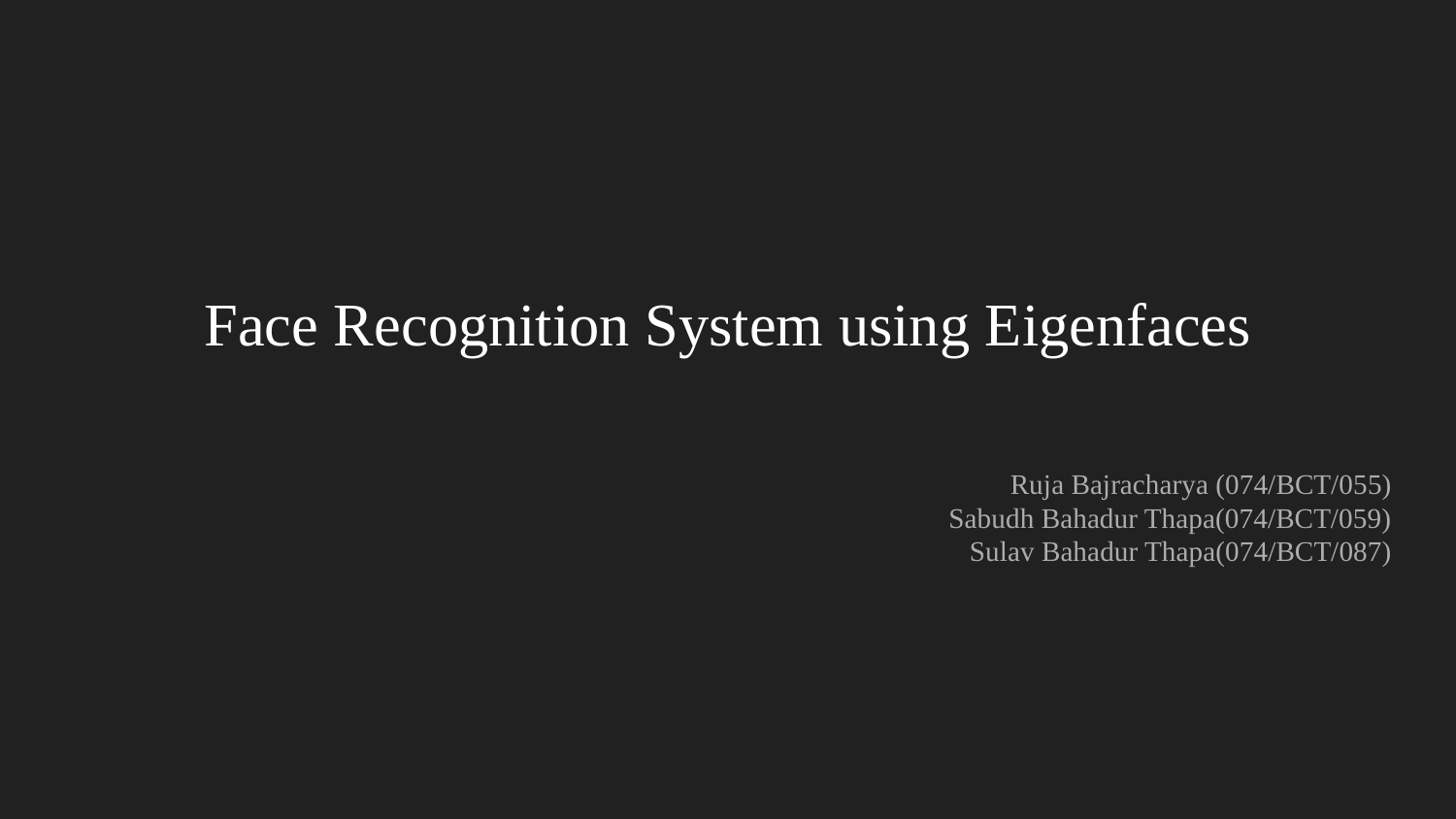

# Face Recognition System using Eigenfaces

Ruja Bajracharya (074/BCT/055)
Sabudh Bahadur Thapa(074/BCT/059)
Sulav Bahadur Thapa(074/BCT/087)